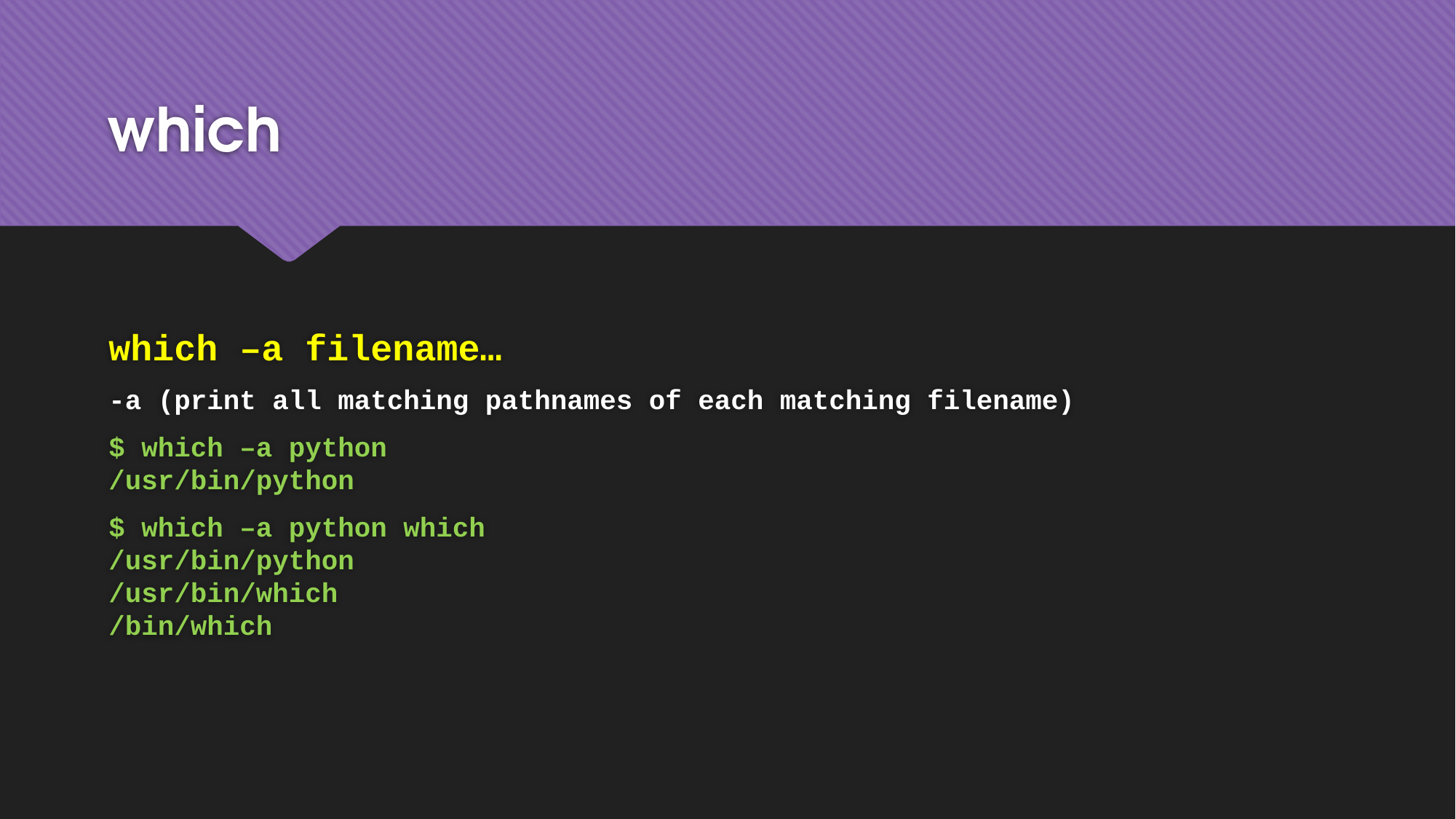

# which
which –a filename…
-a (print all matching pathnames of each matching filename)
$ which –a python
/usr/bin/python
$ which –a python which
/usr/bin/python
/usr/bin/which
/bin/which